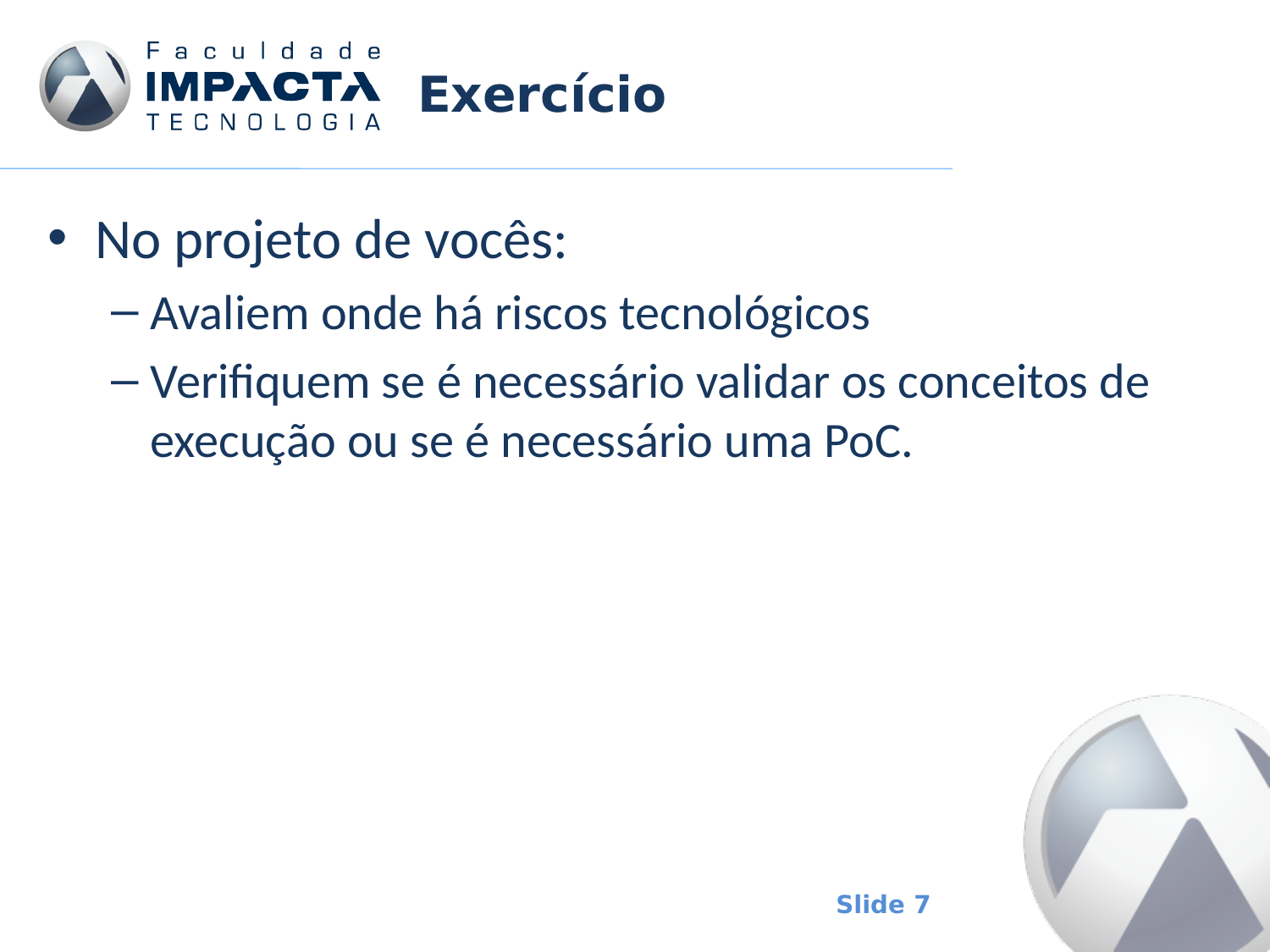

# Exercício
No projeto de vocês:
Avaliem onde há riscos tecnológicos
Verifiquem se é necessário validar os conceitos de execução ou se é necessário uma PoC.